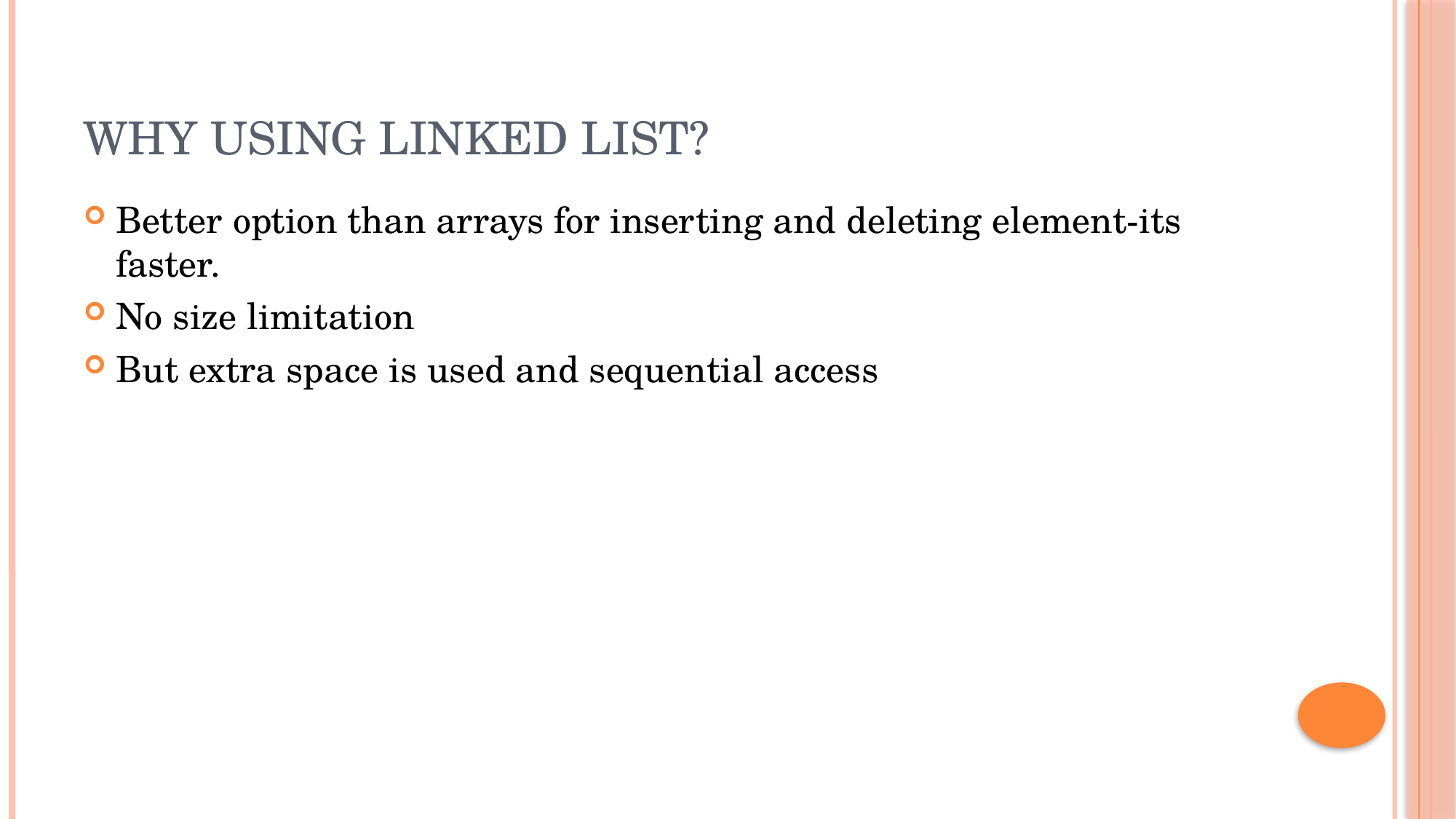

# Why using linked list?
Better option than arrays for inserting and deleting element-its faster.
No size limitation
But extra space is used and sequential access